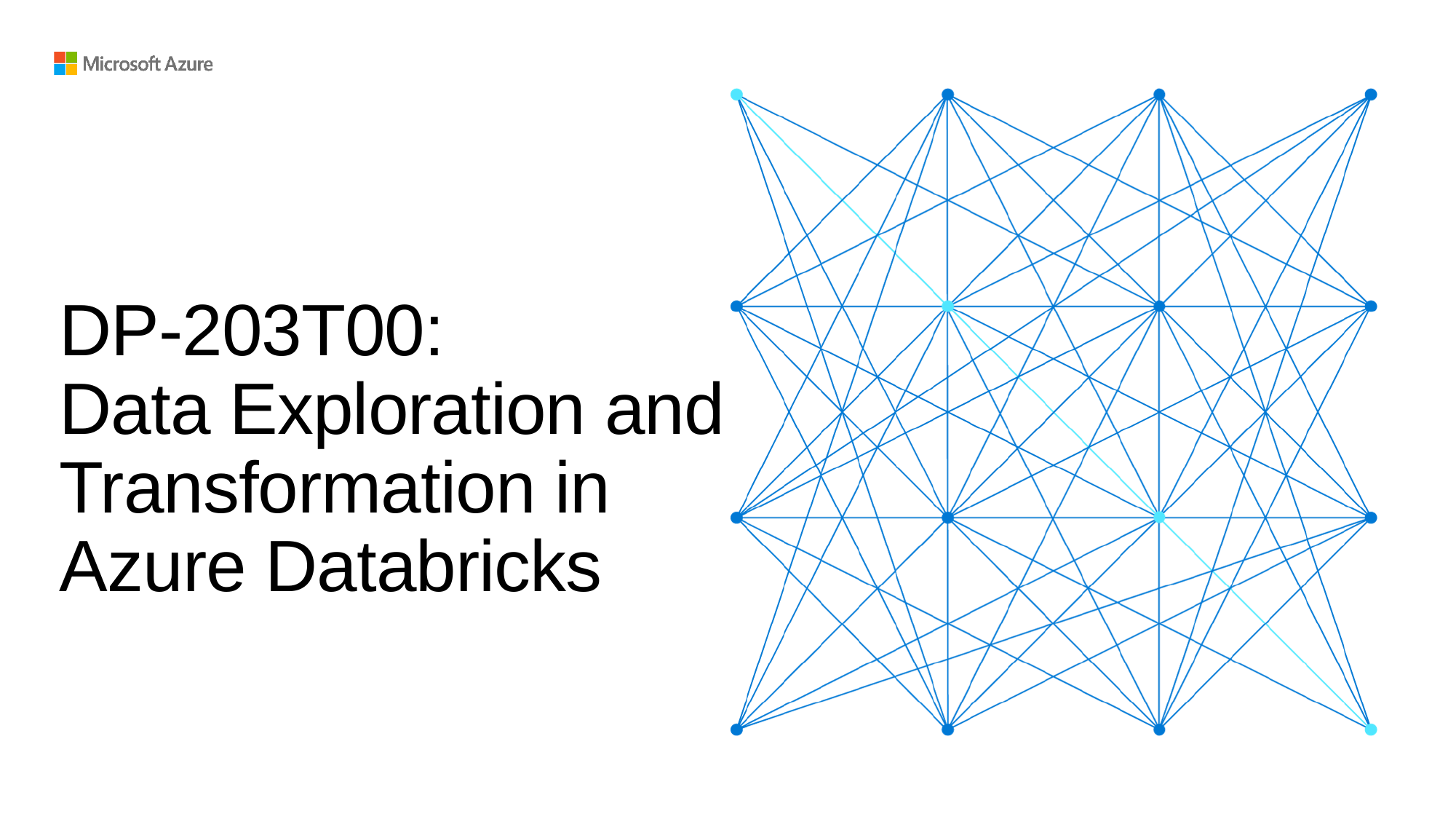

# DP-203T00: Data Exploration and Transformation in Azure Databricks